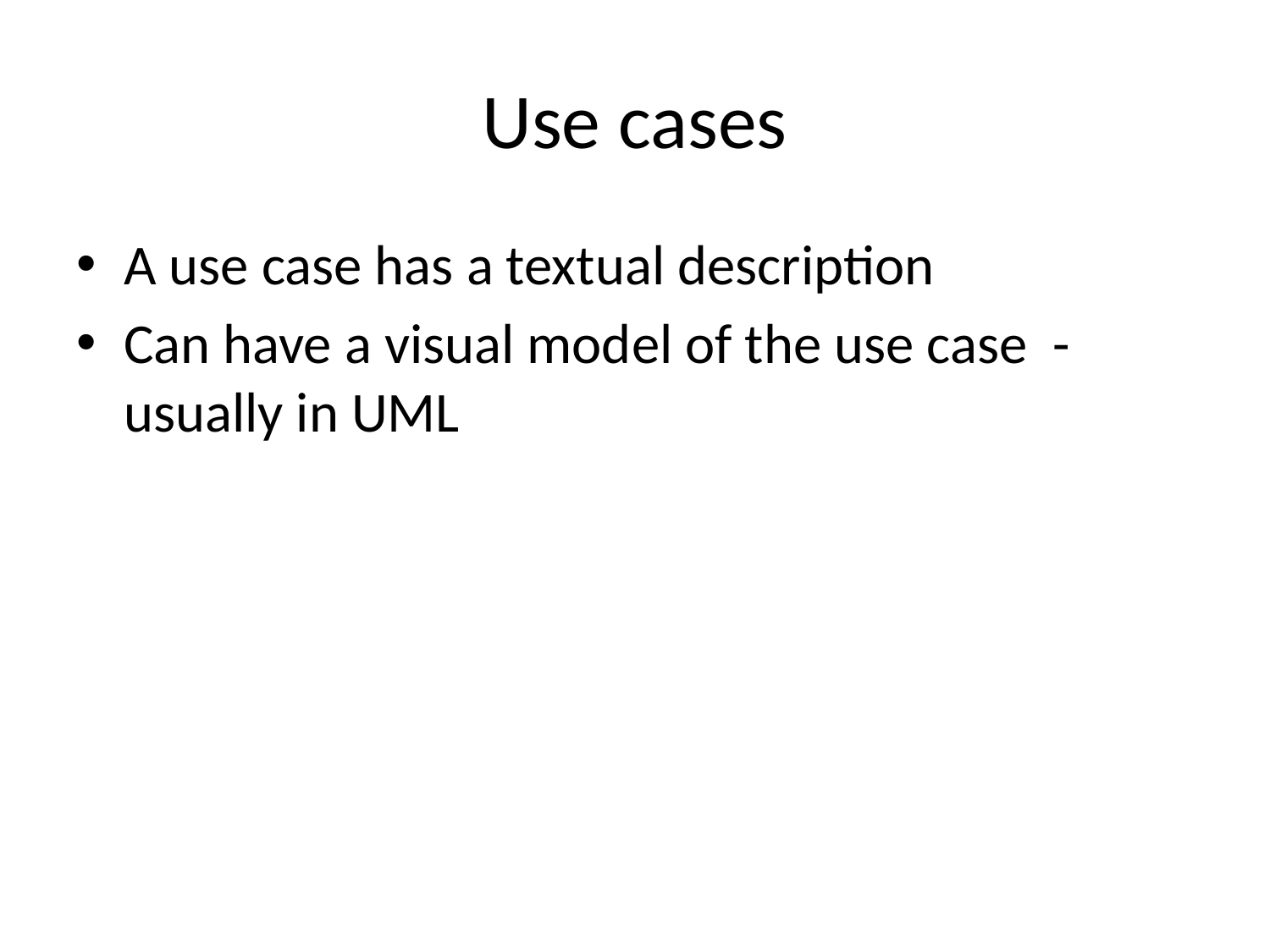

# Use cases
A use case has a textual description
Can have a visual model of the use case  - usually in UML